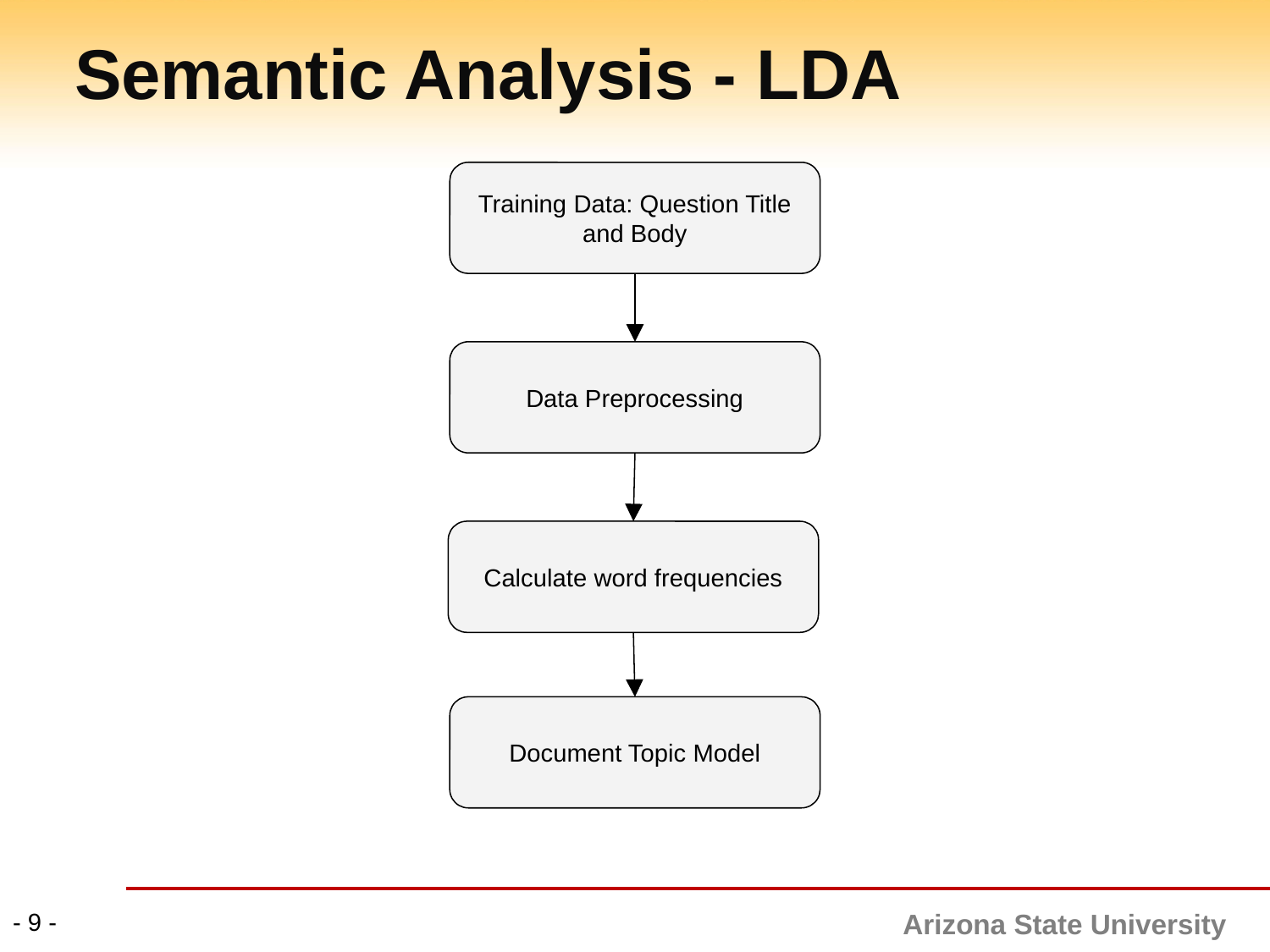

# Semantic Analysis - LDA
Training Data: Question Title and Body
Data Preprocessing
Calculate word frequencies
Document Topic Model
- 9 -